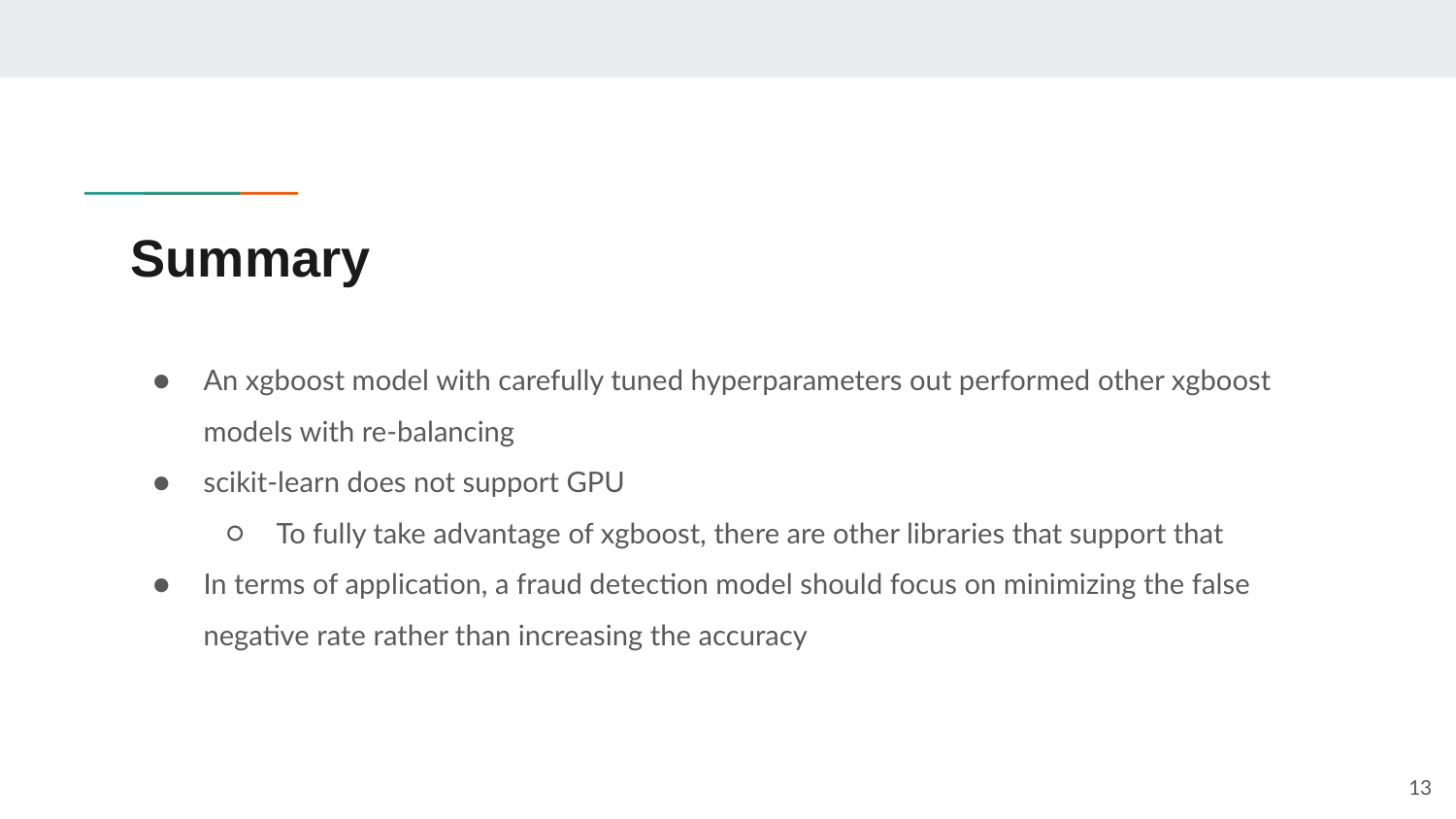

# Summary
An xgboost model with carefully tuned hyperparameters out performed other xgboost models with re-balancing
scikit-learn does not support GPU
To fully take advantage of xgboost, there are other libraries that support that
In terms of application, a fraud detection model should focus on minimizing the false negative rate rather than increasing the accuracy

13